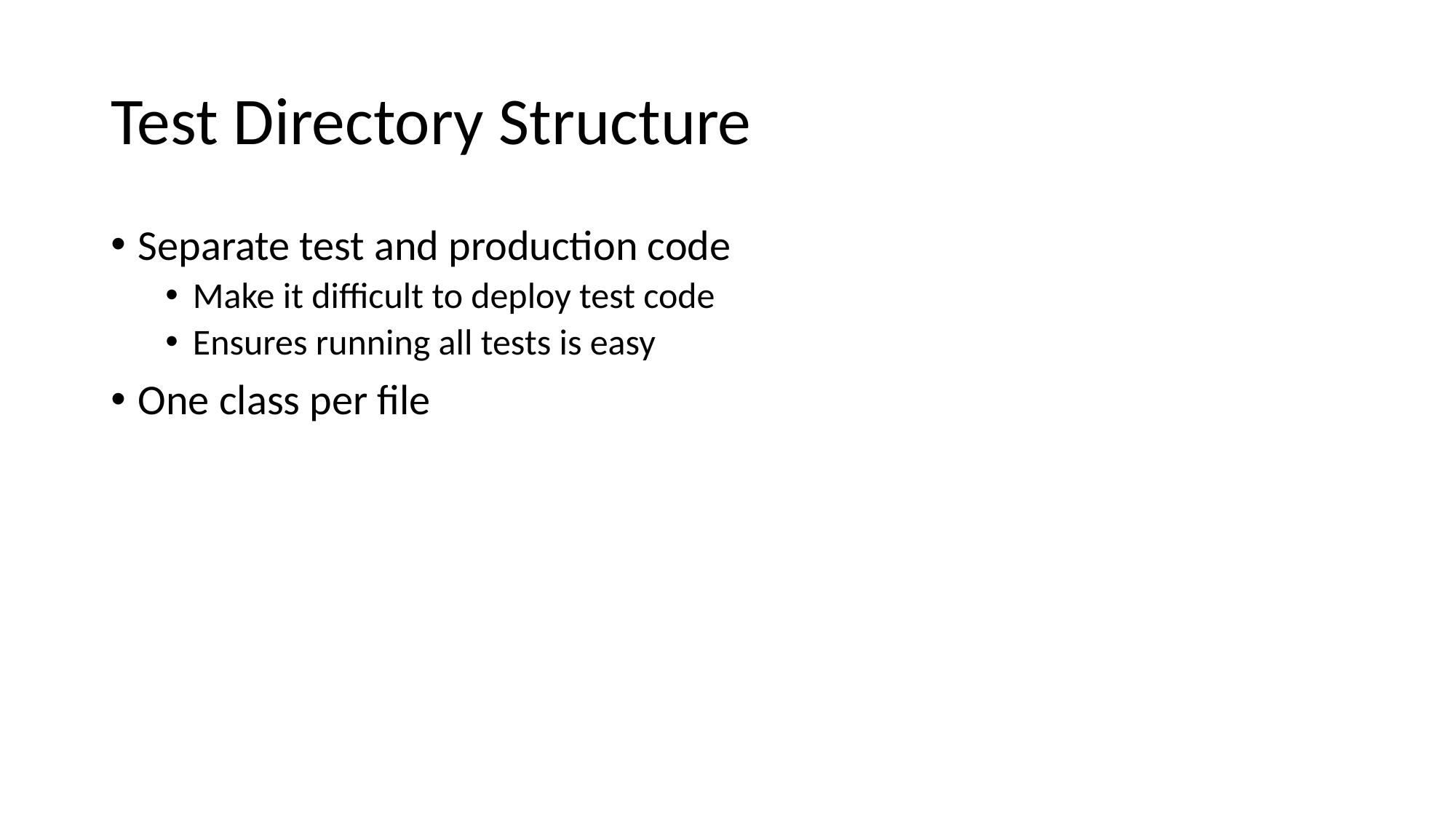

# Test Directory Structure
Separate test and production code
Make it difficult to deploy test code
Ensures running all tests is easy
One class per file